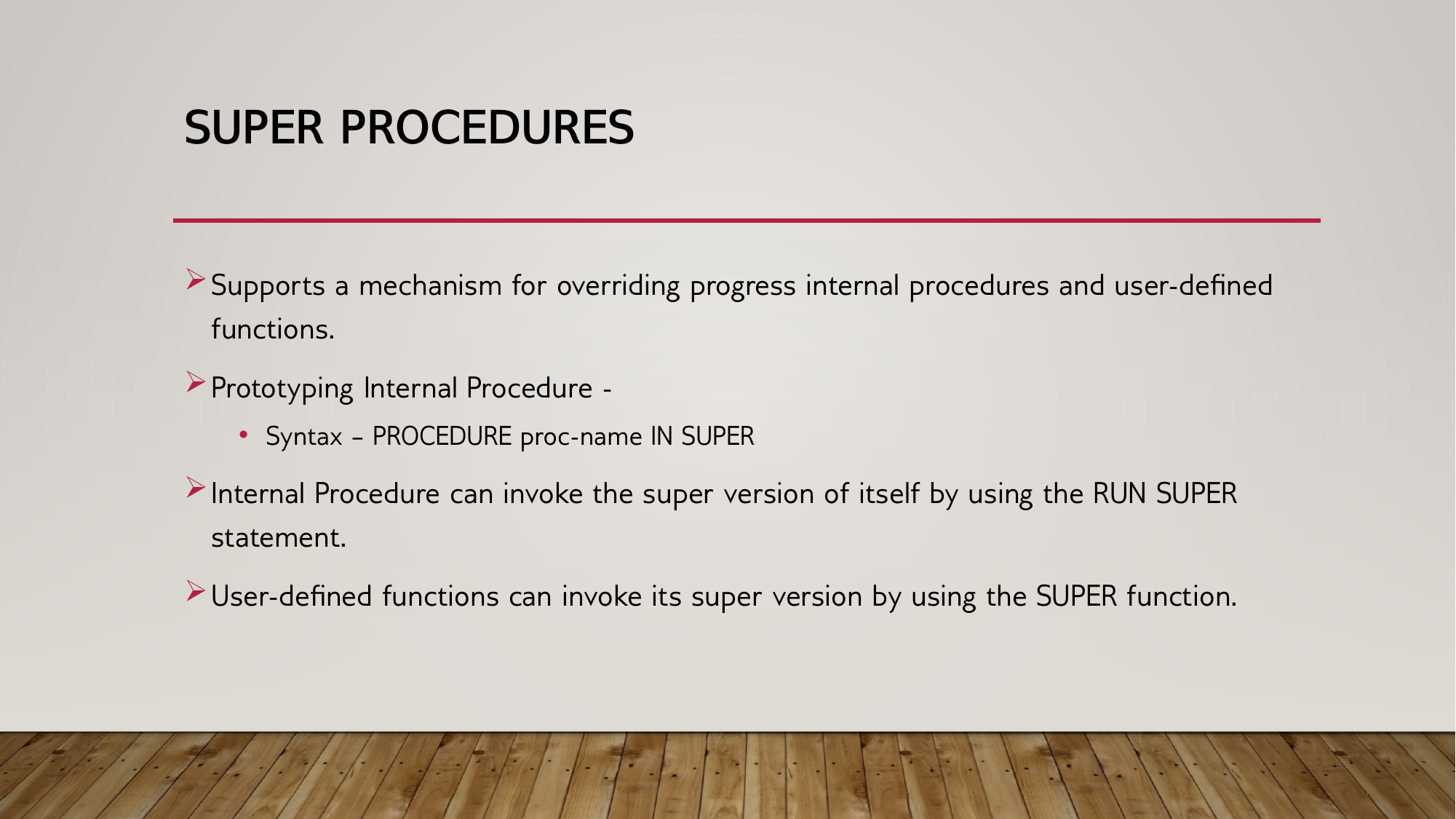

# Super procedures
Supports a mechanism for overriding progress internal procedures and user-defined functions.
Prototyping Internal Procedure -
Syntax – PROCEDURE proc-name IN SUPER
Internal Procedure can invoke the super version of itself by using the RUN SUPER statement.
User-defined functions can invoke its super version by using the SUPER function.